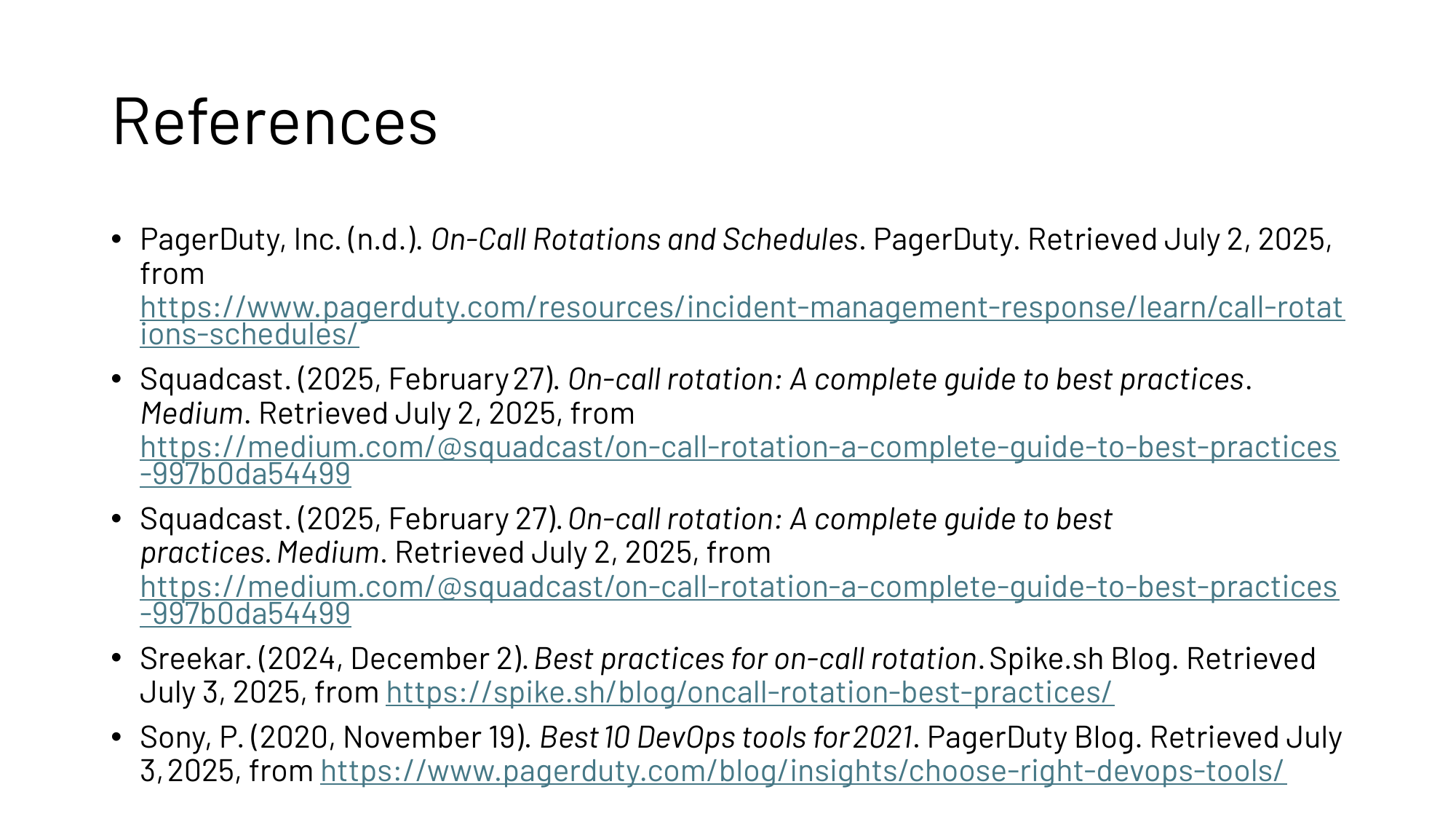

# References
PagerDuty, Inc. (n.d.). On‑Call Rotations and Schedules. PagerDuty. Retrieved July 2, 2025, from https://www.pagerduty.com/resources/incident-management-response/learn/call-rotations-schedules/
Squadcast. (2025, February 27). On‑call rotation: A complete guide to best practices. Medium. Retrieved July 2, 2025, from https://medium.com/@squadcast/on-call-rotation-a-complete-guide-to-best-practices-997b0da54499
Squadcast. (2025, February 27). On‑call rotation: A complete guide to best practices. Medium. Retrieved July 2, 2025, from https://medium.com/@squadcast/on-call-rotation-a-complete-guide-to-best-practices-997b0da54499
Sreekar. (2024, December 2). Best practices for on‑call rotation. Spike.sh Blog. Retrieved July 3, 2025, from https://spike.sh/blog/oncall-rotation-best-practices/
Sony, P. (2020, November 19). Best 10 DevOps tools for 2021. PagerDuty Blog. Retrieved July 3, 2025, from https://www.pagerduty.com/blog/insights/choose-right-devops-tools/